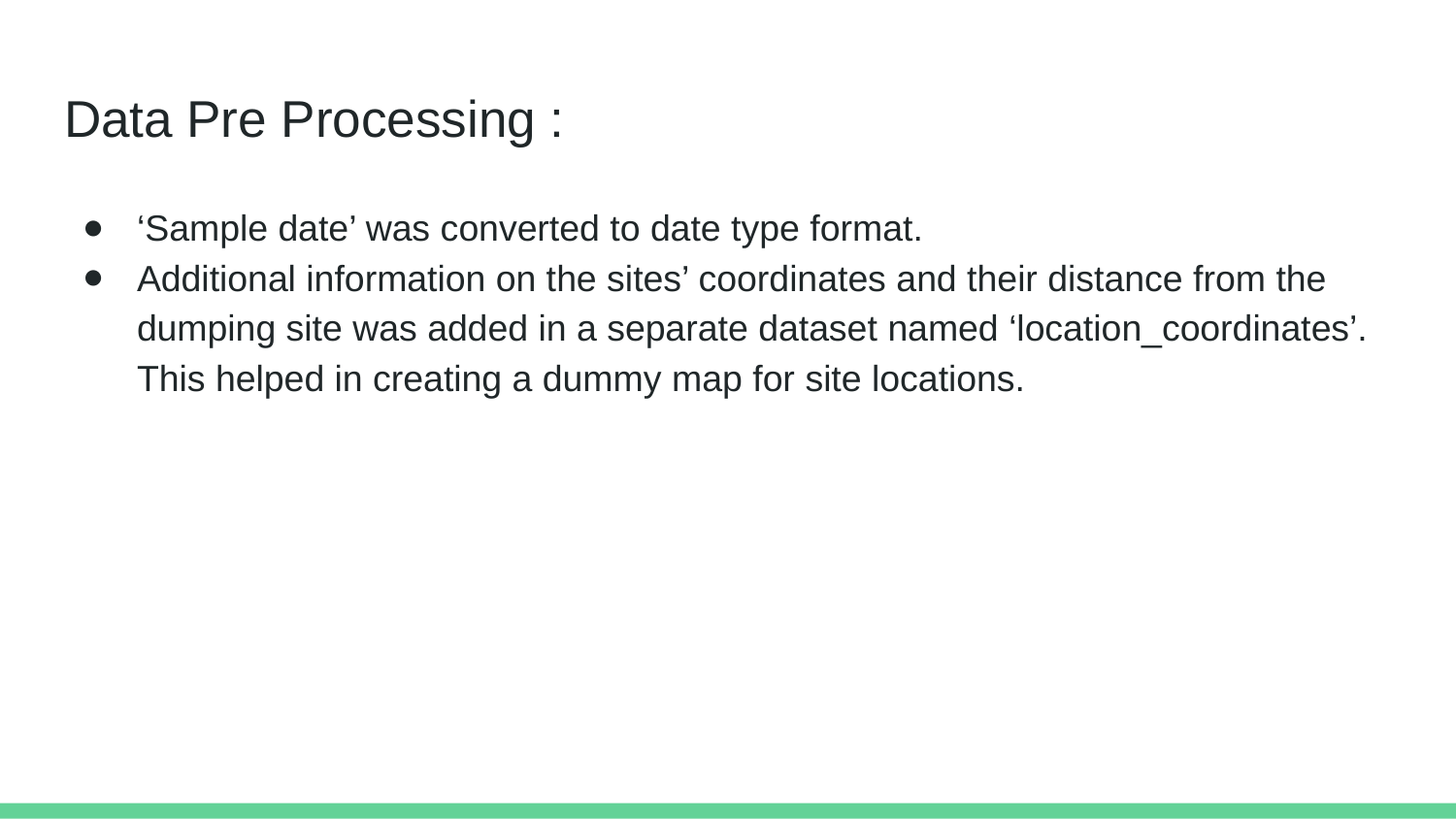

# Data Pre Processing :
‘Sample date’ was converted to date type format.
Additional information on the sites’ coordinates and their distance from the dumping site was added in a separate dataset named ‘location_coordinates’. This helped in creating a dummy map for site locations.